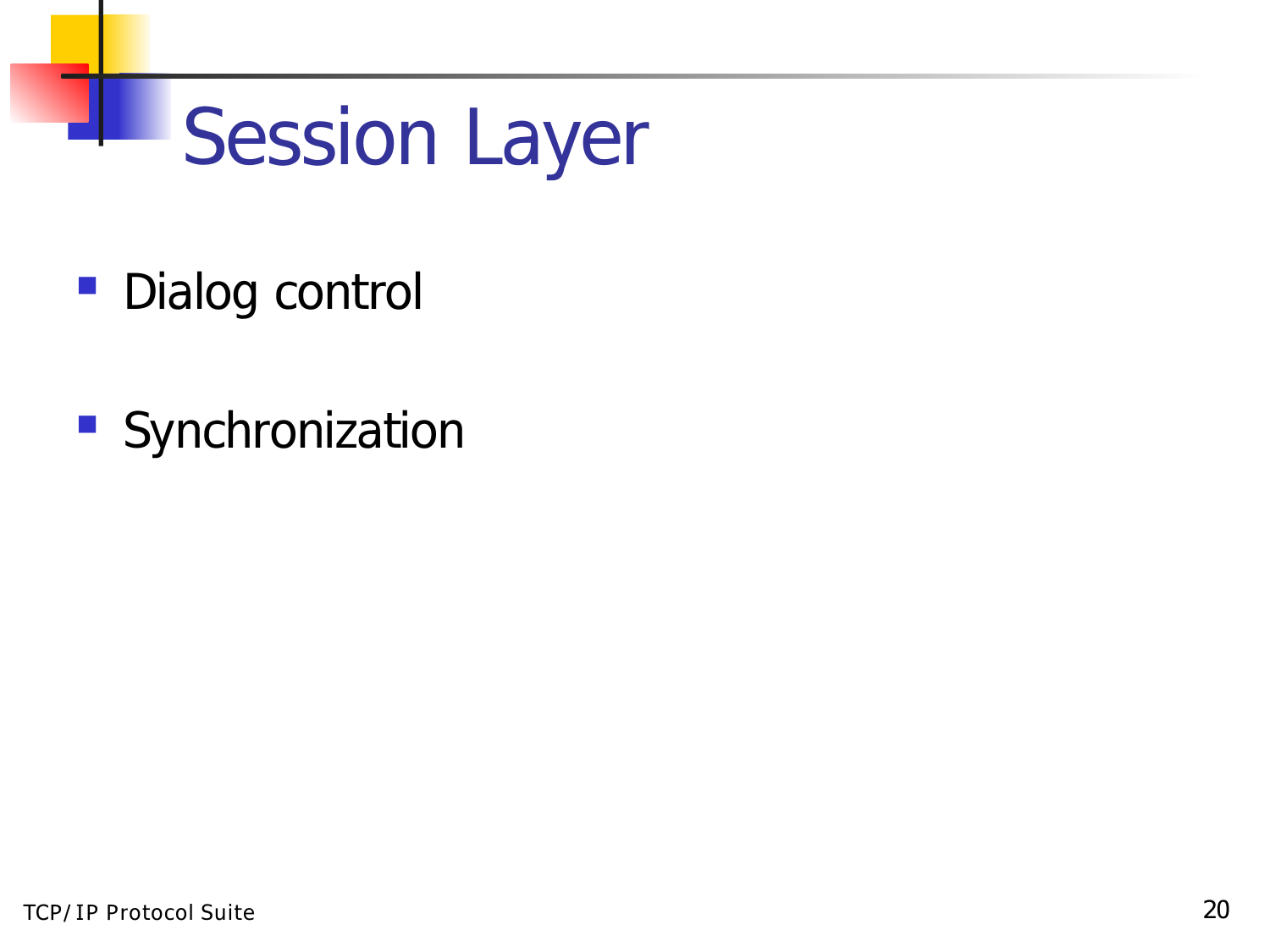

# Session Layer
Dialog control

Synchronization

20
TCP/IP Protocol Suite